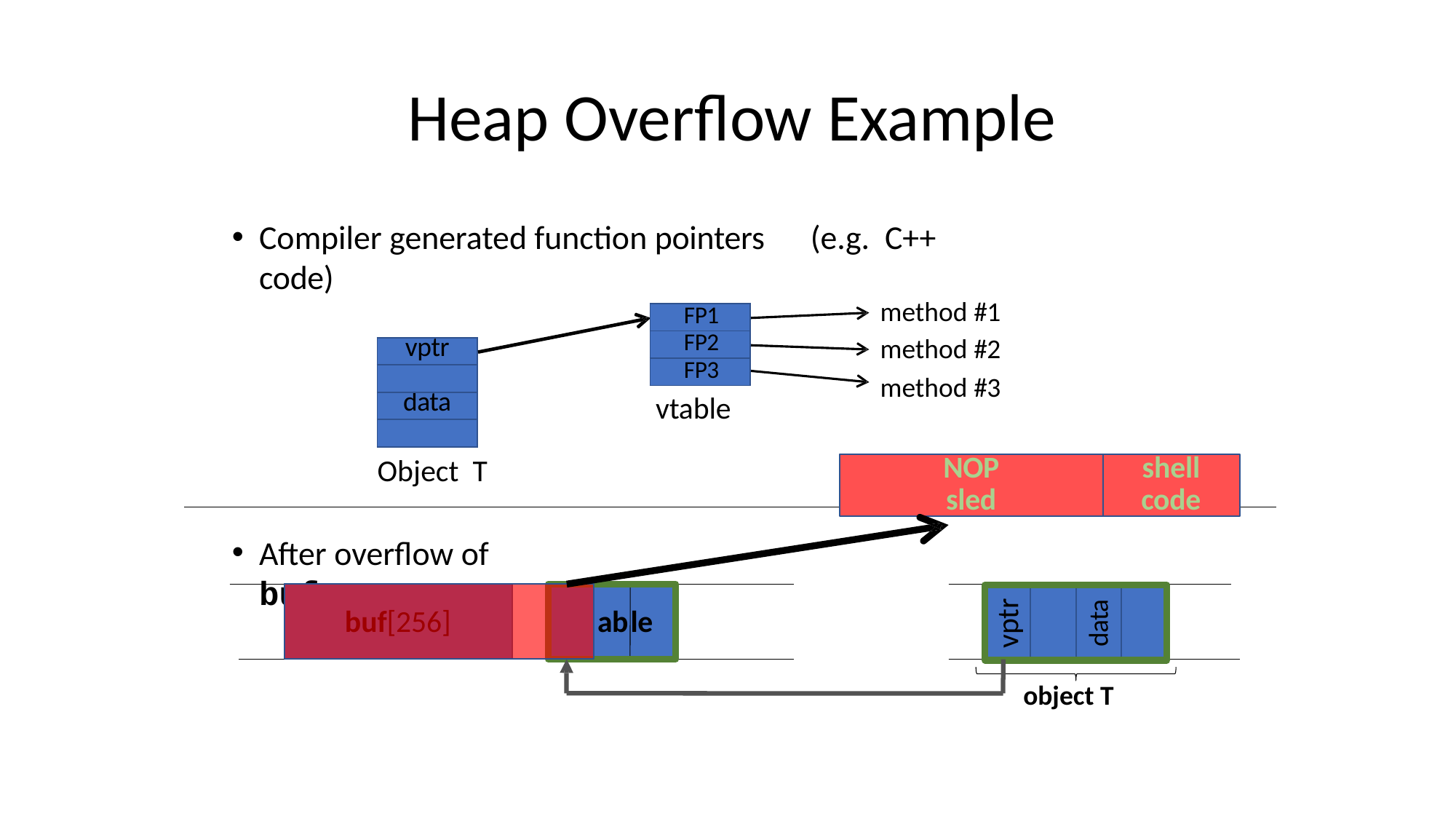

# Heap Overflow Example
Compiler generated function pointers	(e.g. C++ code)
method #1
method #2
method #3
| FP1 |
| --- |
| FP2 |
| FP3 |

| vptr |
| --- |
|  |
| data |
|  |

vtable
Object T
NOP
sled
shell
code

After overflow of buf :

ab
le
vptr
data
buf[256]	vt
object T